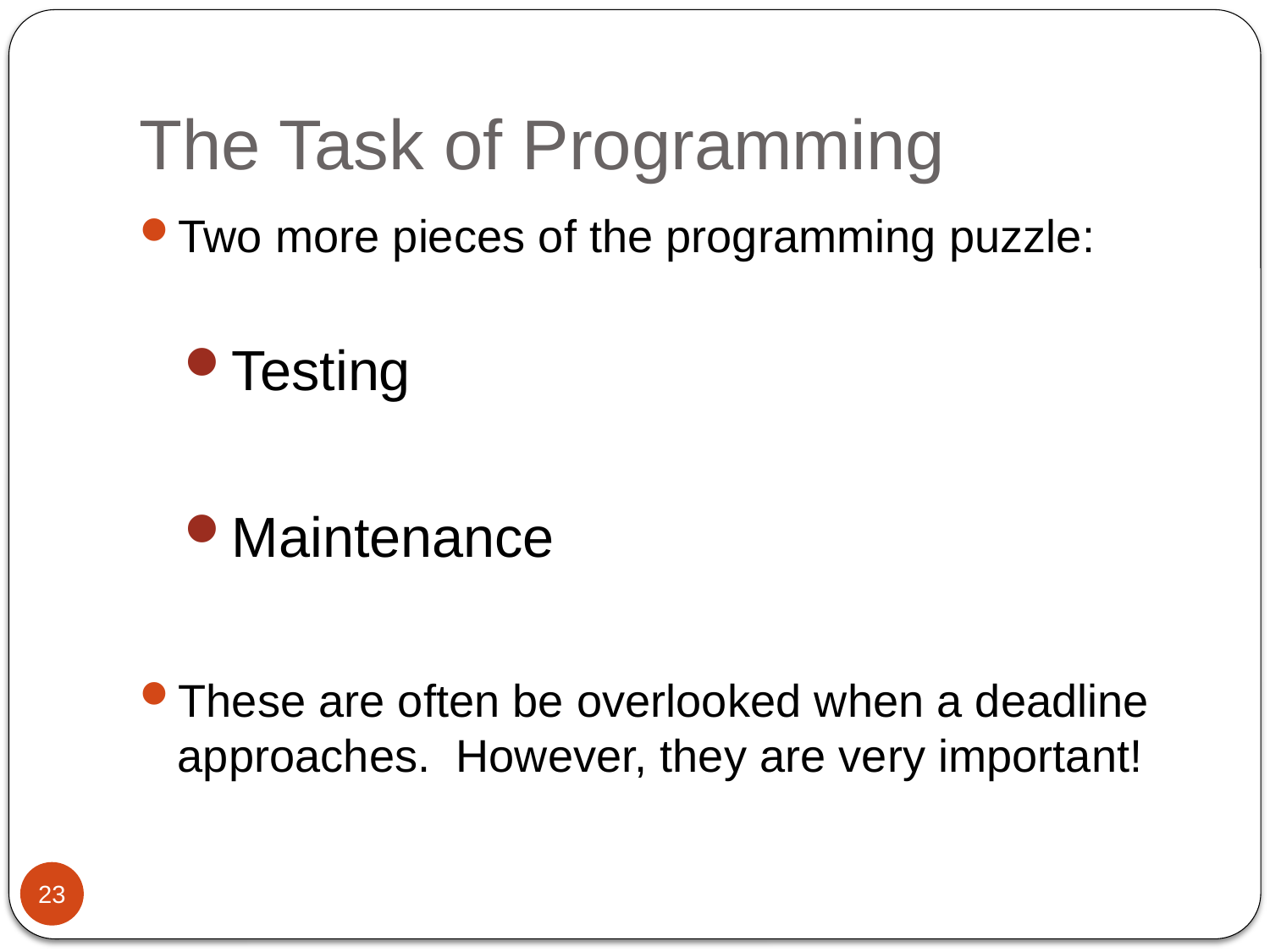

# The Task of Programming
Two more pieces of the programming puzzle:

Testing

Maintenance

These are often be overlooked when a deadline approaches.  However, they are very important!
23